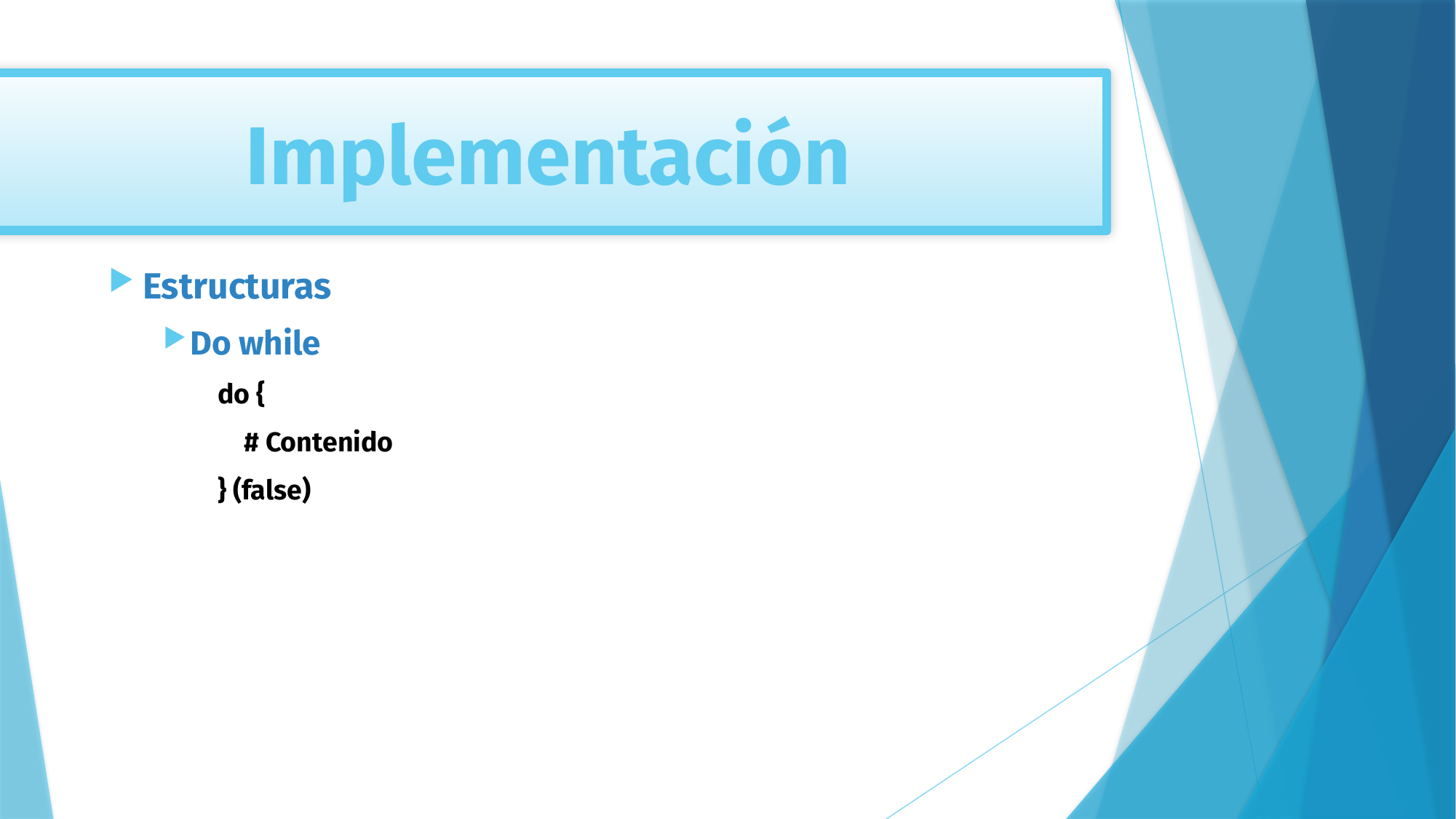

Implementación
Estructuras
Do while
do {
    # Contenido
} (false)